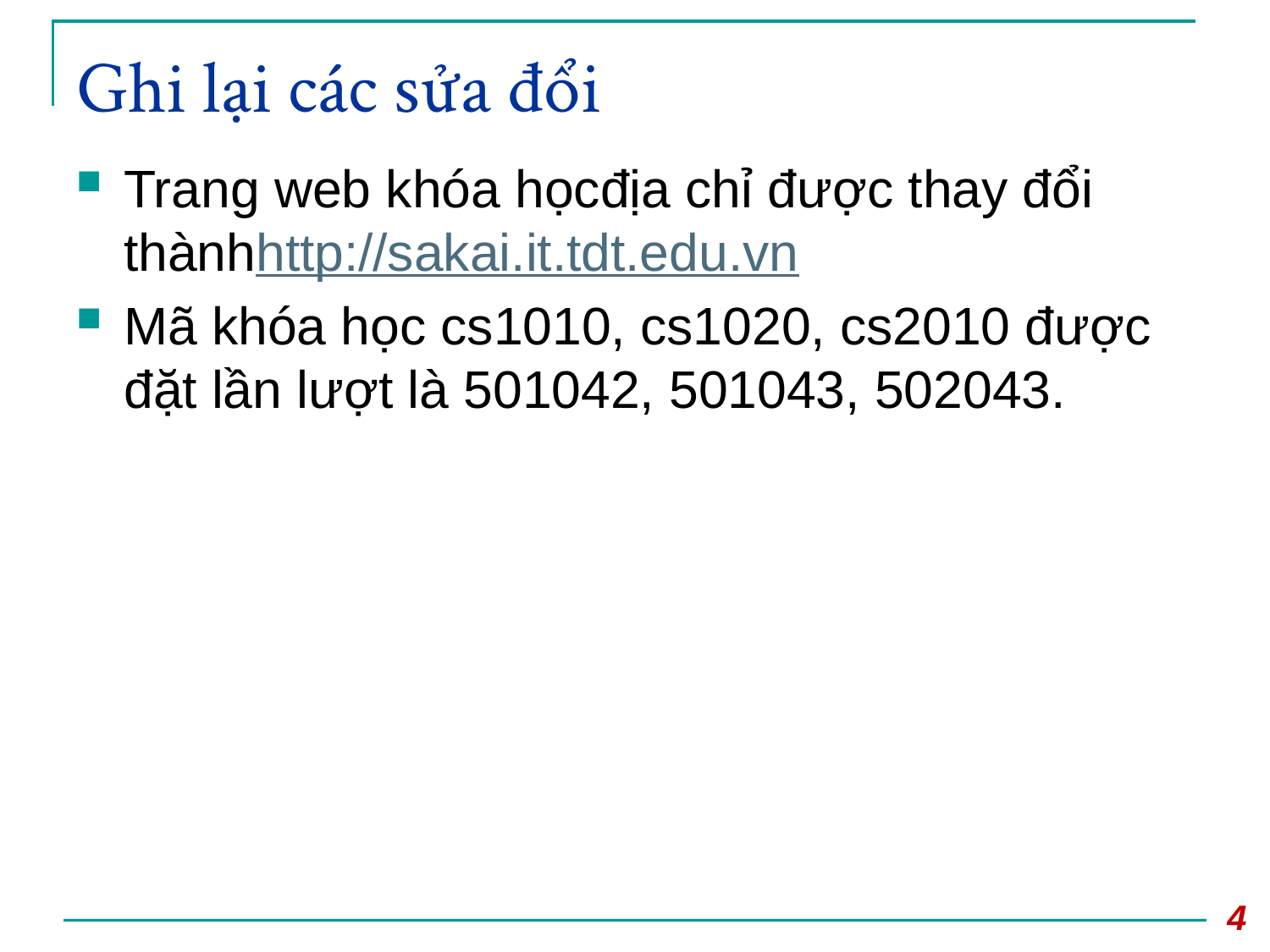

# Ghi lại các sửa đổi
Trang web khóa họcđịa chỉ được thay đổi thànhhttp://sakai.it.tdt.edu.vn
Mã khóa học cs1010, cs1020, cs2010 được đặt lần lượt là 501042, 501043, 502043.
4